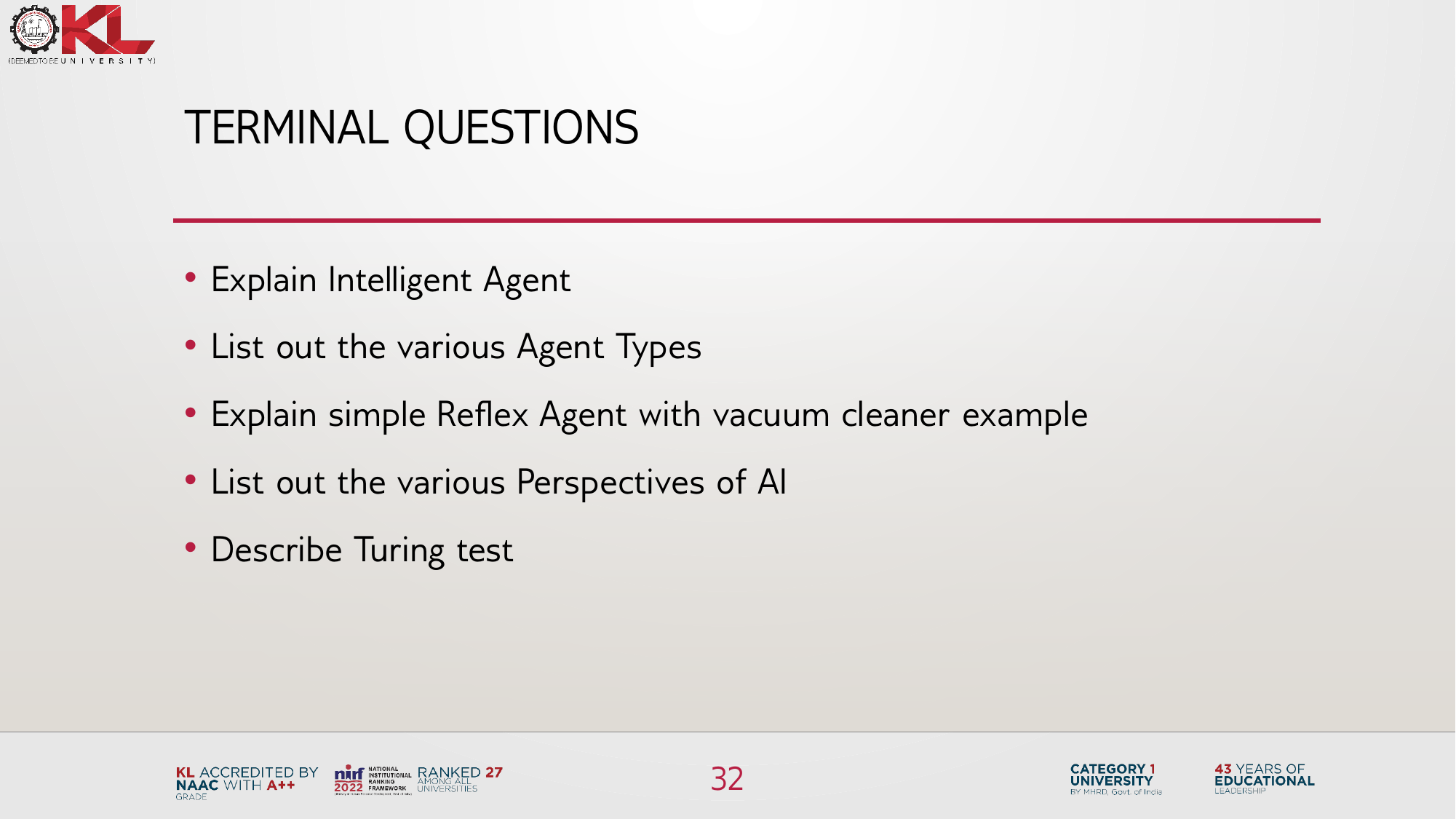

# Terminal questions
Explain Intelligent Agent
List out the various Agent Types
Explain simple Reflex Agent with vacuum cleaner example
List out the various Perspectives of AI
Describe Turing test
32